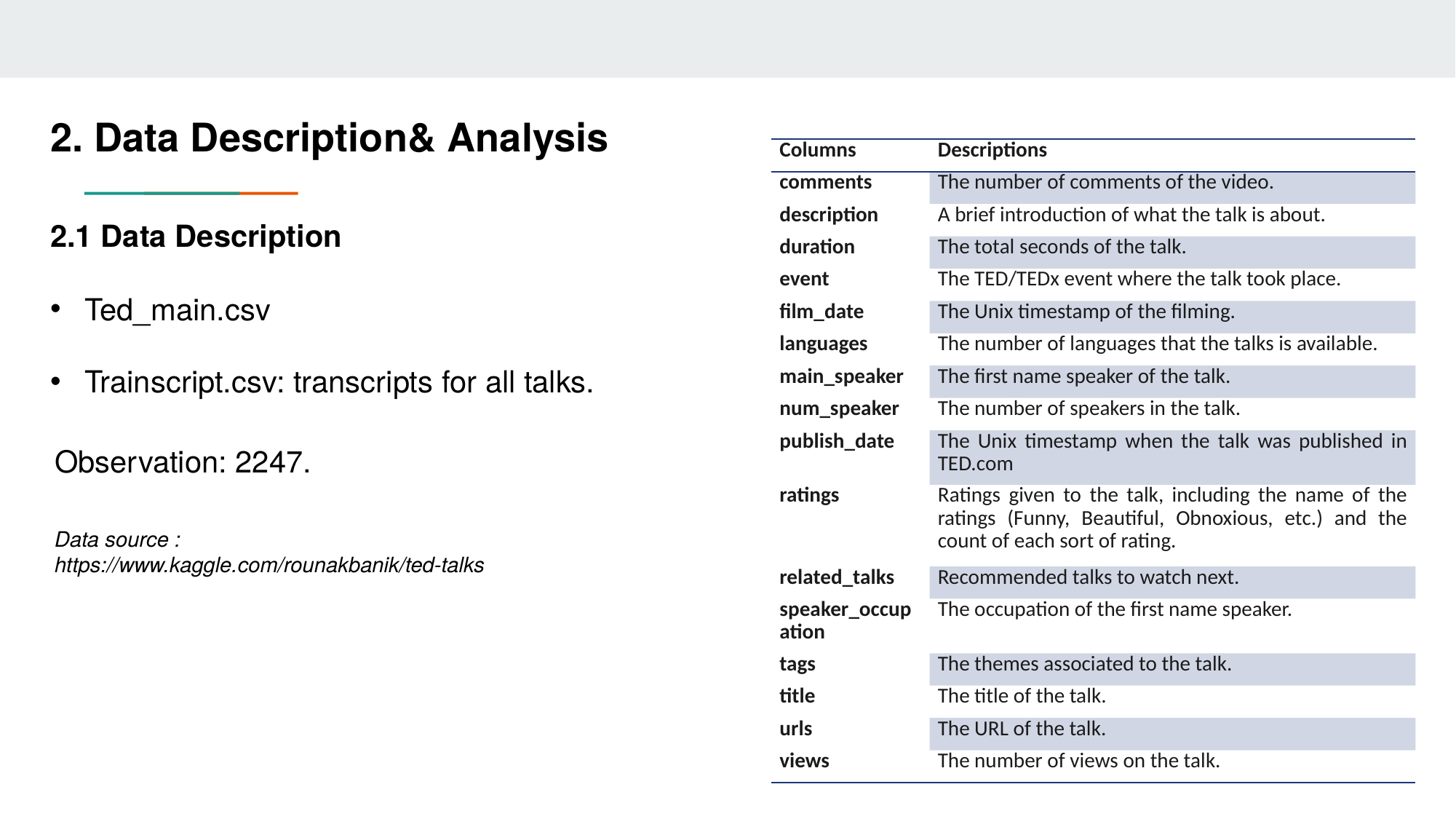

2. Data Description& Analysis

| Columns | Descriptions |
| --- | --- |
| comments | The number of comments of the video. |
| description | A brief introduction of what the talk is about. |
| duration | The total seconds of the talk. |
| event | The TED/TEDx event where the talk took place. |
| film\_date | The Unix timestamp of the filming. |
| languages | The number of languages that the talks is available. |
| main\_speaker | The first name speaker of the talk. |
| num\_speaker | The number of speakers in the talk. |
| publish\_date | The Unix timestamp when the talk was published in TED.com |
| ratings | Ratings given to the talk, including the name of the ratings (Funny, Beautiful, Obnoxious, etc.) and the count of each sort of rating. |
| related\_talks | Recommended talks to watch next. |
| speaker\_occupation | The occupation of the first name speaker. |
| tags | The themes associated to the talk. |
| title | The title of the talk. |
| urls | The URL of the talk. |
| views | The number of views on the talk. |
2.1 Data Description

Ted_main.csv

Trainscript.csv: transcripts for all talks.
Observation: 2247.
Data source :
https://www.kaggle.com/rounakbanik/ted-talks